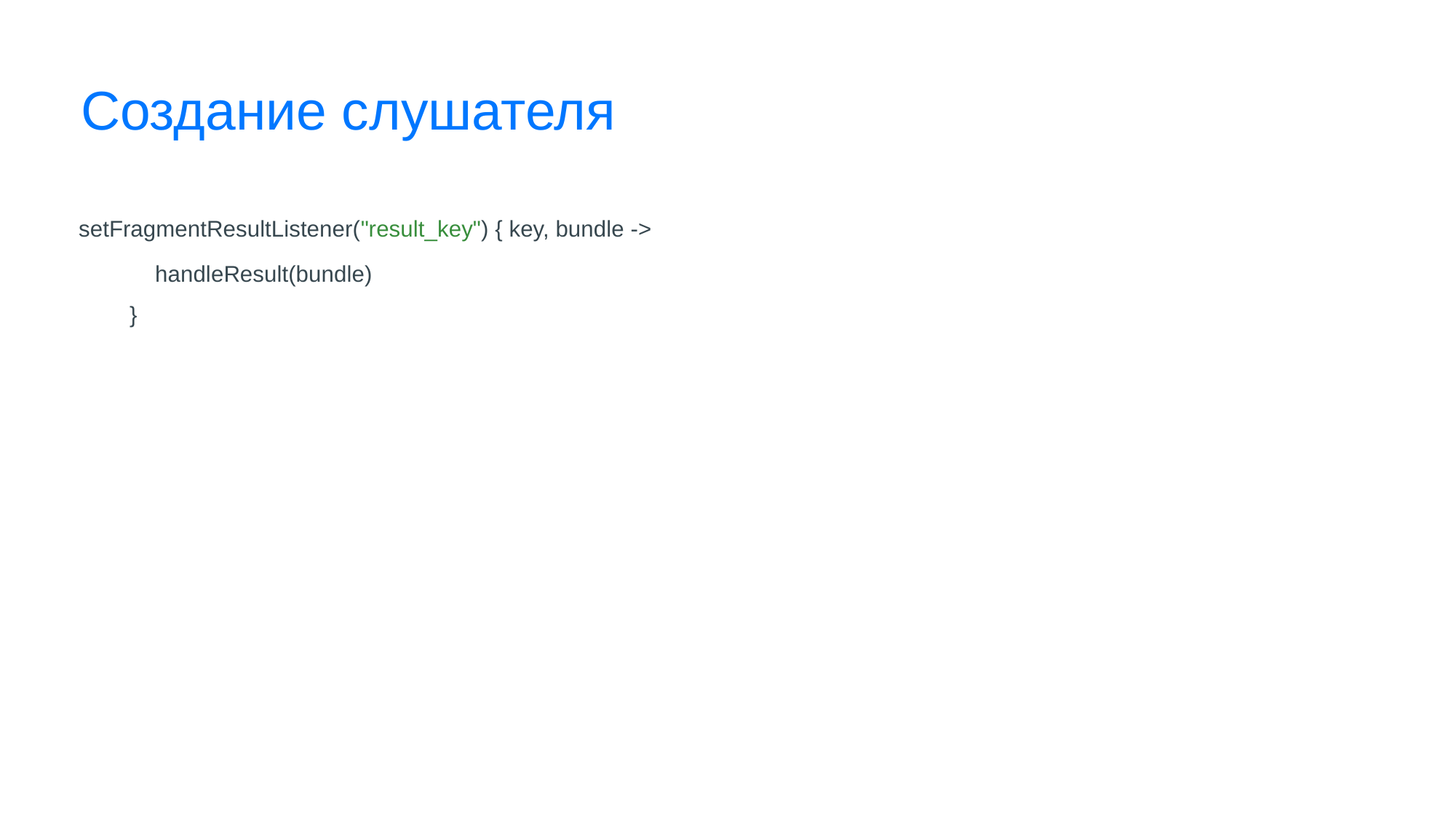

# Создание слушателя
setFragmentResultListener("result_key") { key, bundle ->
            handleResult(bundle)
        }